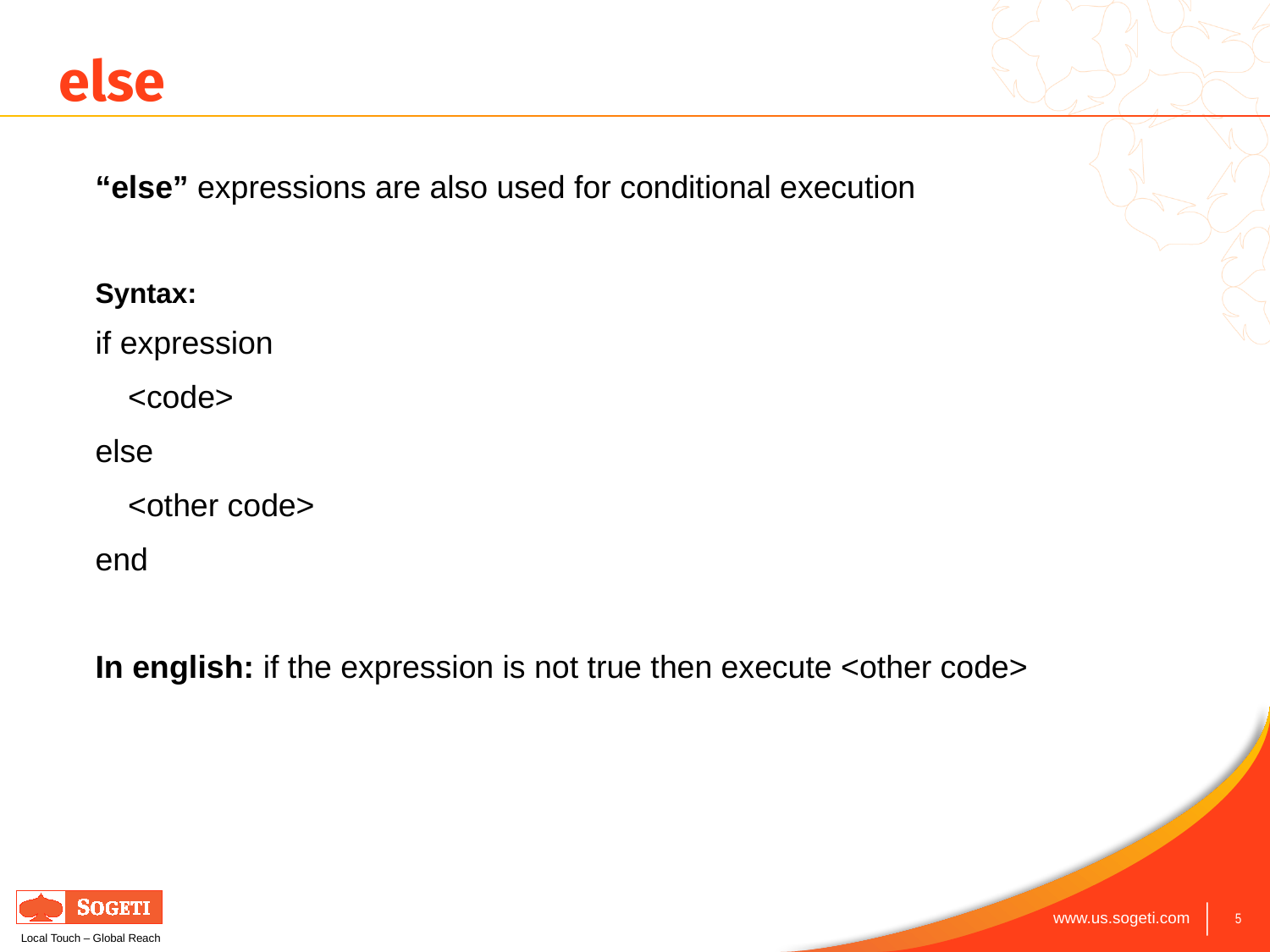

else
“else” expressions are also used for conditional execution

Syntax:
if expression
	<code>
else
	<other code>
end

In english: if the expression is not true then execute <other code>